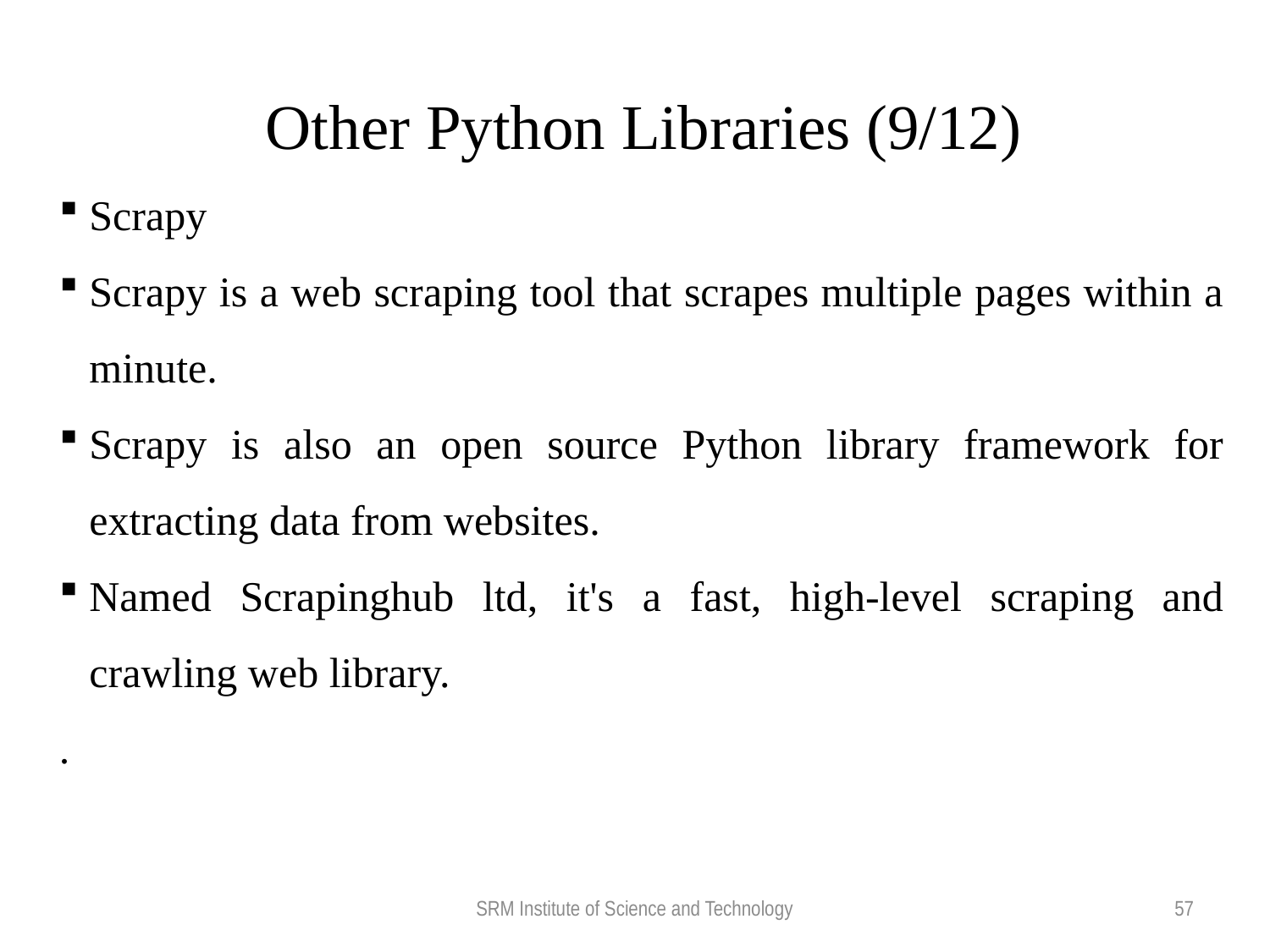

Other Python Libraries (9/12)

Scrapy
Scrapy is a web scraping tool that scrapes multiple pages within a minute.
Scrapy is also an open source Python library framework for extracting data from websites.
Named Scrapinghub ltd, it's a fast, high-level scraping and crawling web library.
.

SRM Institute of Science and Technology
57